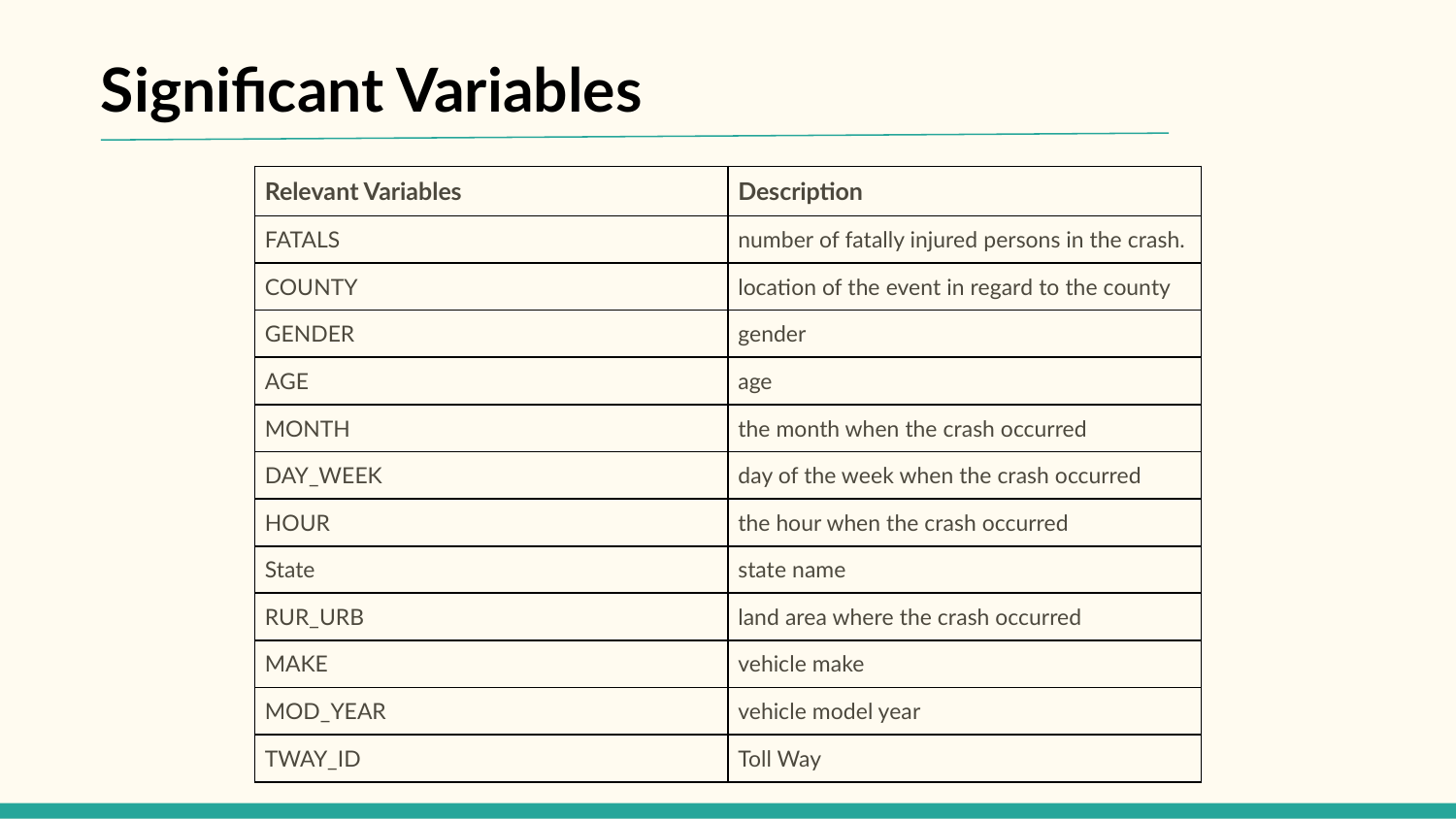

# Significant Variables
| Relevant Variables | Description |
| --- | --- |
| FATALS | number of fatally injured persons in the crash. |
| COUNTY | location of the event in regard to the county |
| GENDER | gender |
| AGE | age |
| MONTH | the month when the crash occurred |
| DAY\_WEEK | day of the week when the crash occurred |
| HOUR | the hour when the crash occurred |
| State | state name |
| RUR\_URB | land area where the crash occurred |
| MAKE | vehicle make |
| MOD\_YEAR | vehicle model year |
| TWAY\_ID | Toll Way |